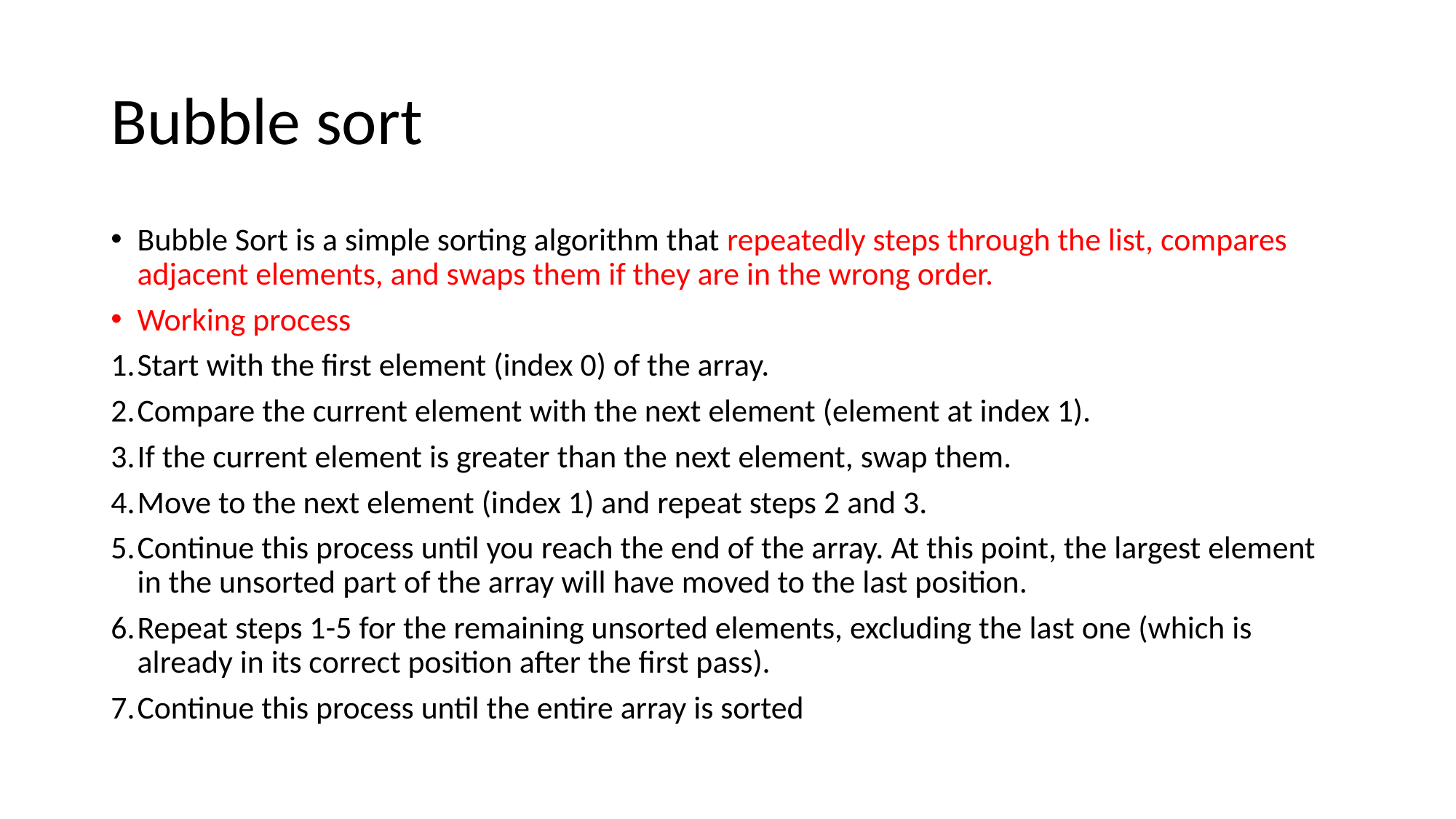

# Bubble sort
Bubble Sort is a simple sorting algorithm that repeatedly steps through the list, compares adjacent elements, and swaps them if they are in the wrong order.
Working process
Start with the first element (index 0) of the array.
Compare the current element with the next element (element at index 1).
If the current element is greater than the next element, swap them.
Move to the next element (index 1) and repeat steps 2 and 3.
Continue this process until you reach the end of the array. At this point, the largest element in the unsorted part of the array will have moved to the last position.
Repeat steps 1-5 for the remaining unsorted elements, excluding the last one (which is already in its correct position after the first pass).
Continue this process until the entire array is sorted